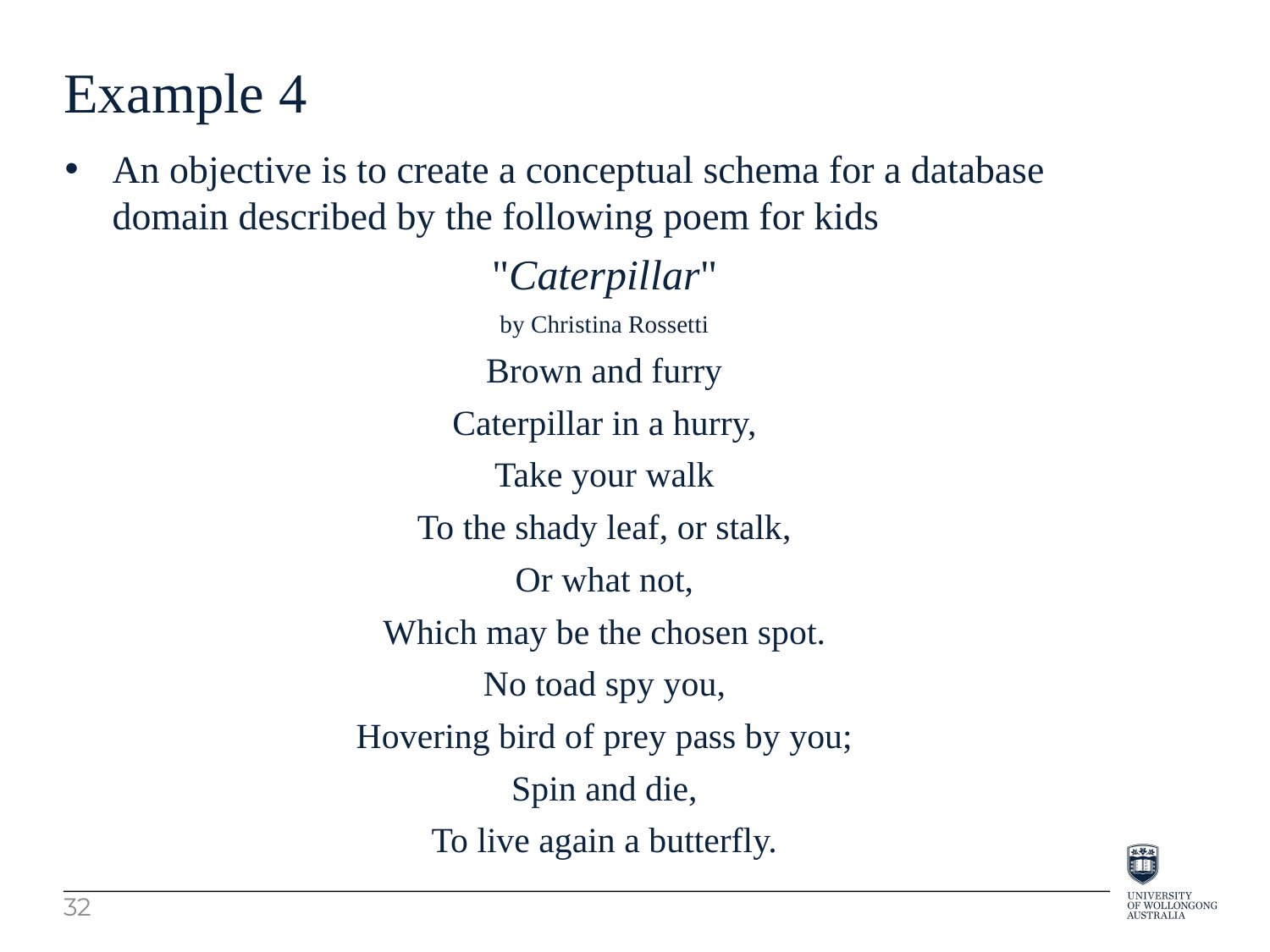

Example 4
An objective is to create a conceptual schema for a database domain described by the following poem for kids
"Caterpillar"
by Christina Rossetti
Brown and furry
Caterpillar in a hurry,
Take your walk
To the shady leaf, or stalk,
Or what not,
Which may be the chosen spot.
No toad spy you,
Hovering bird of prey pass by you;
Spin and die,
To live again a butterfly.

32